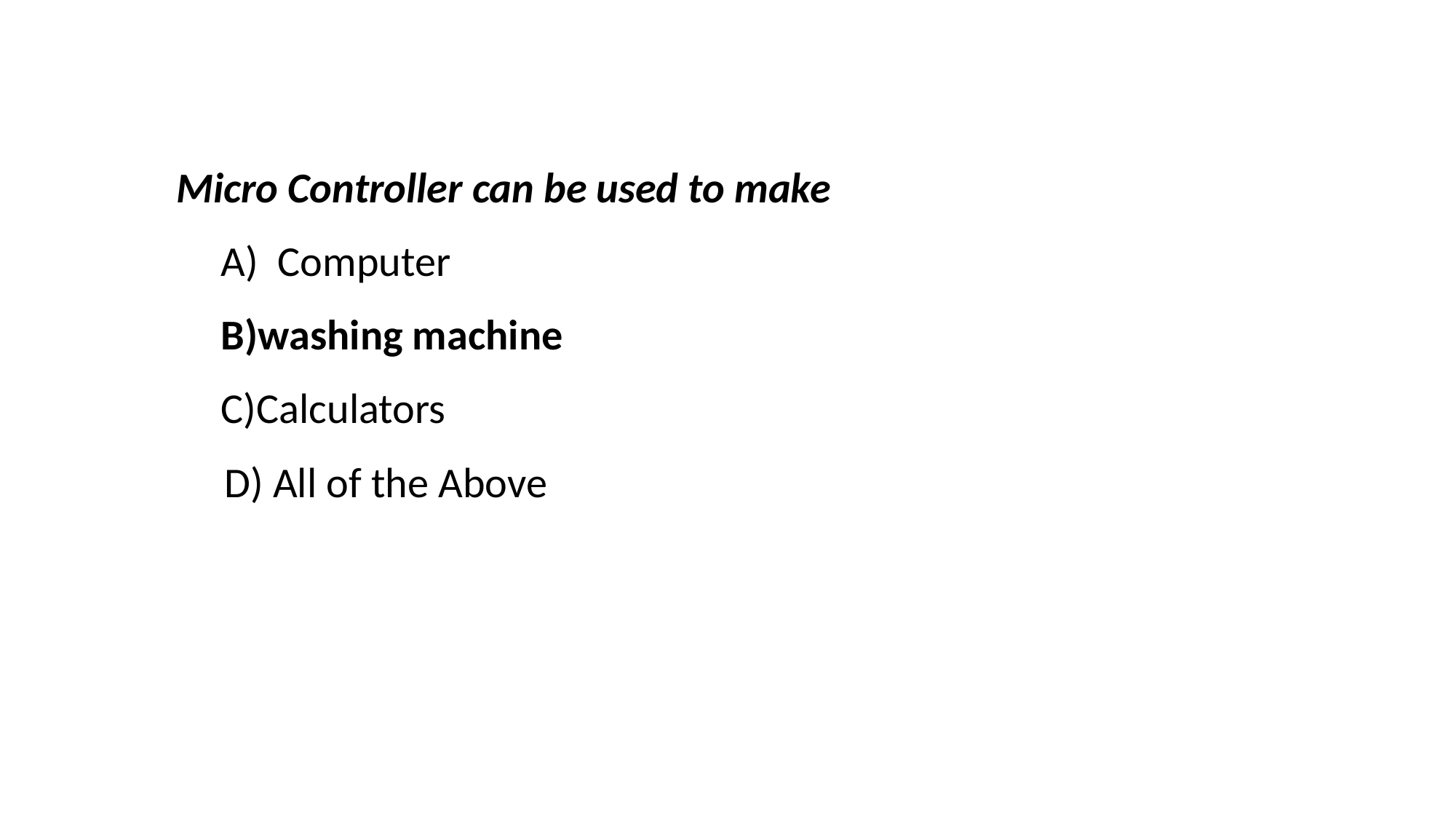

Micro Controller can be used to make
	A)  Computer
	B)washing machine
	C)Calculators
      D) All of the Above